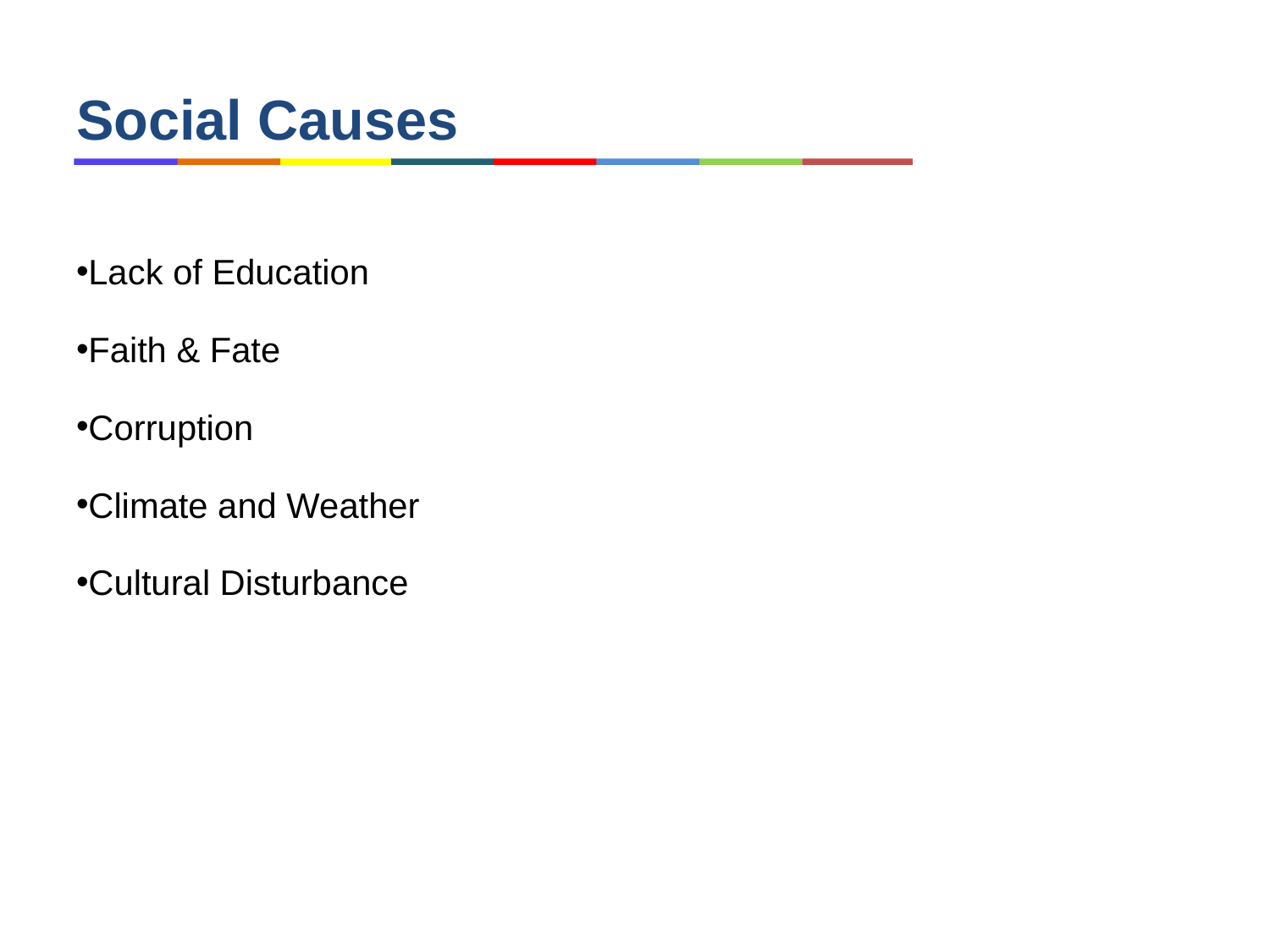

# Social Causes

Lack of Education
Faith & Fate
Corruption
Climate and Weather
Cultural Disturbance